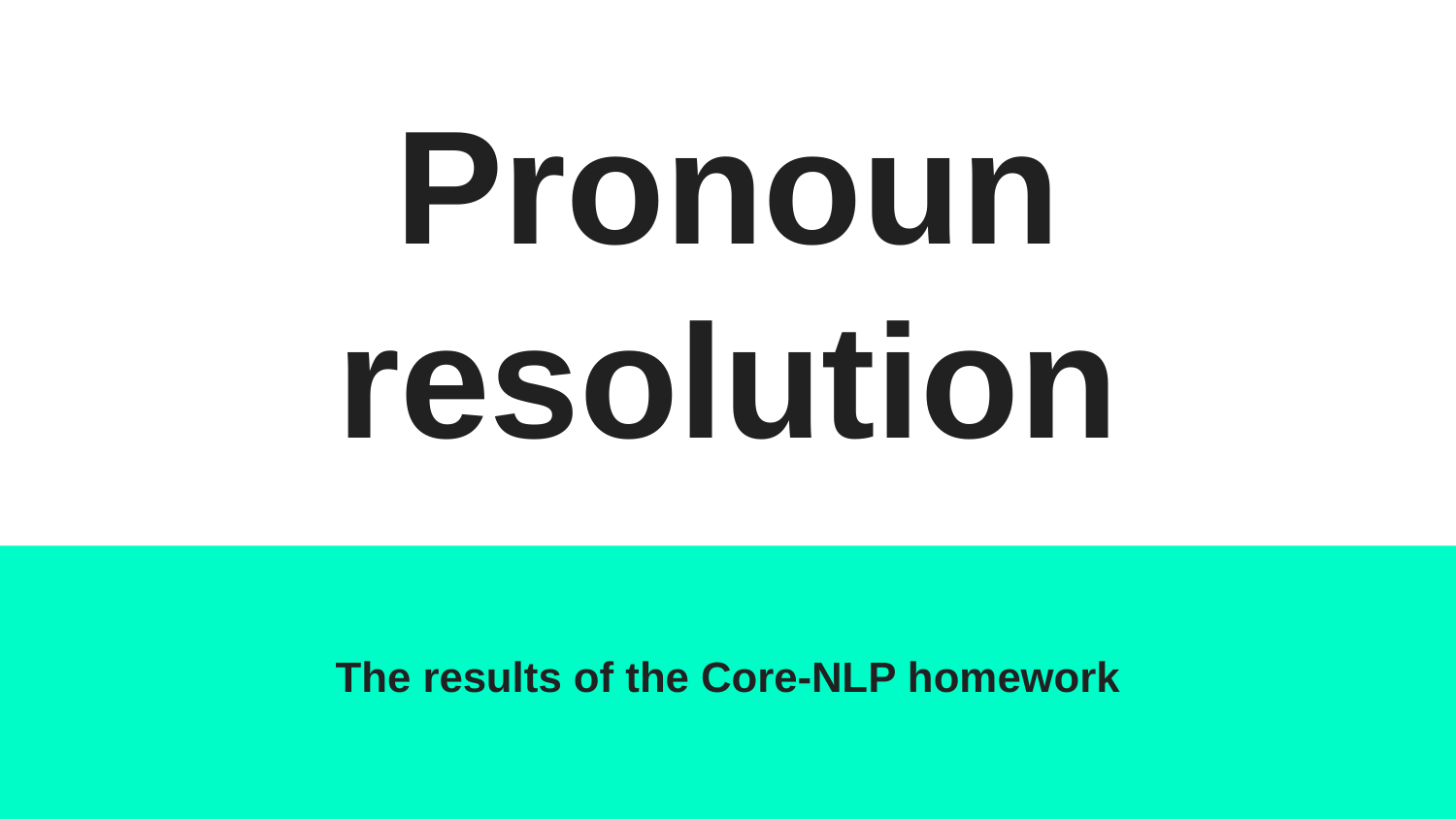

# Pronoun resolution
The results of the Core-NLP homework